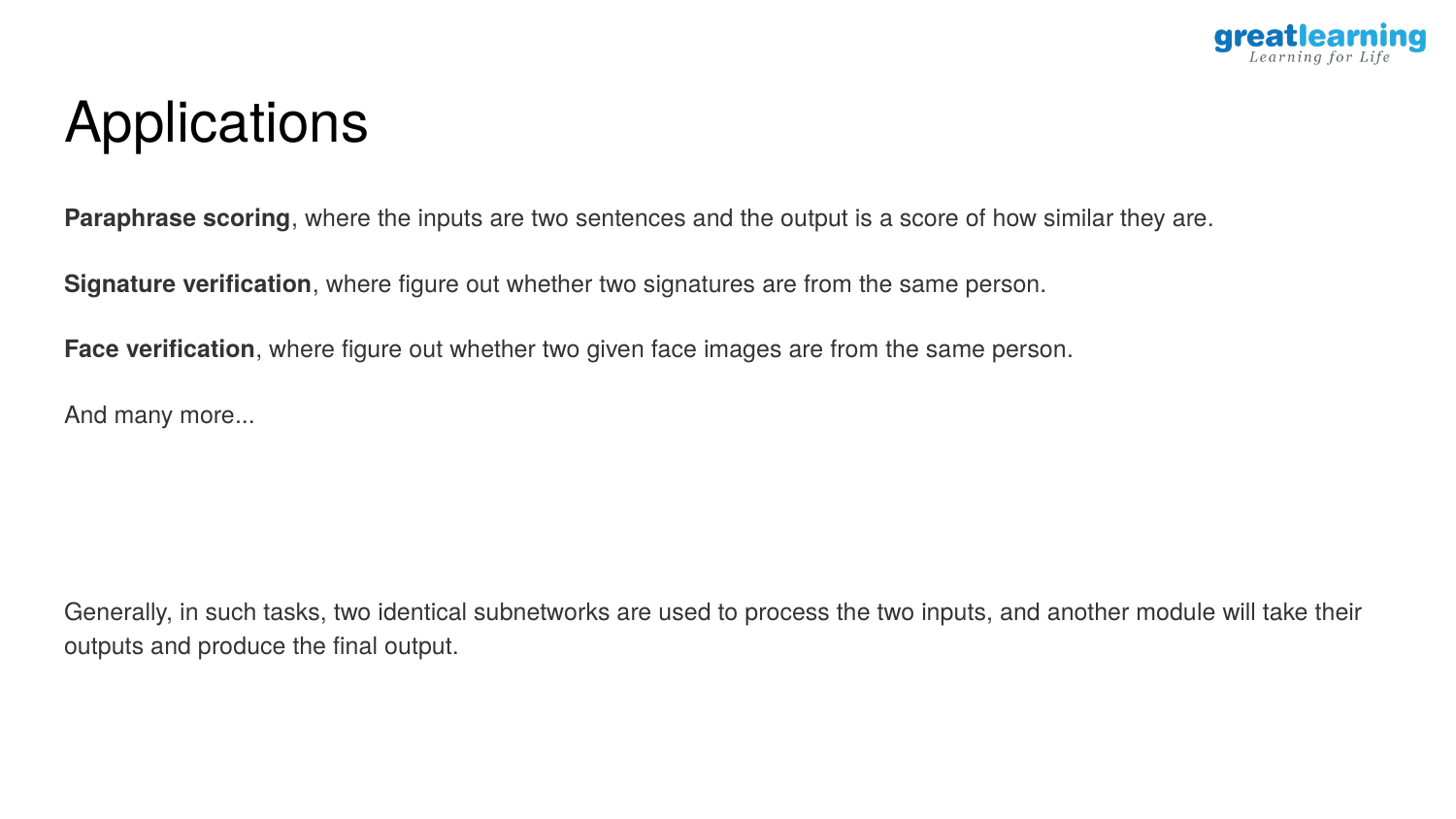

# Applications
Paraphrase scoring, where the inputs are two sentences and the output is a score of how similar they are.
Signature verification, where figure out whether two signatures are from the same person.
Face verification, where figure out whether two given face images are from the same person.
And many more...

Generally, in such tasks, two identical subnetworks are used to process the two inputs, and another module will take their outputs and produce the final output.